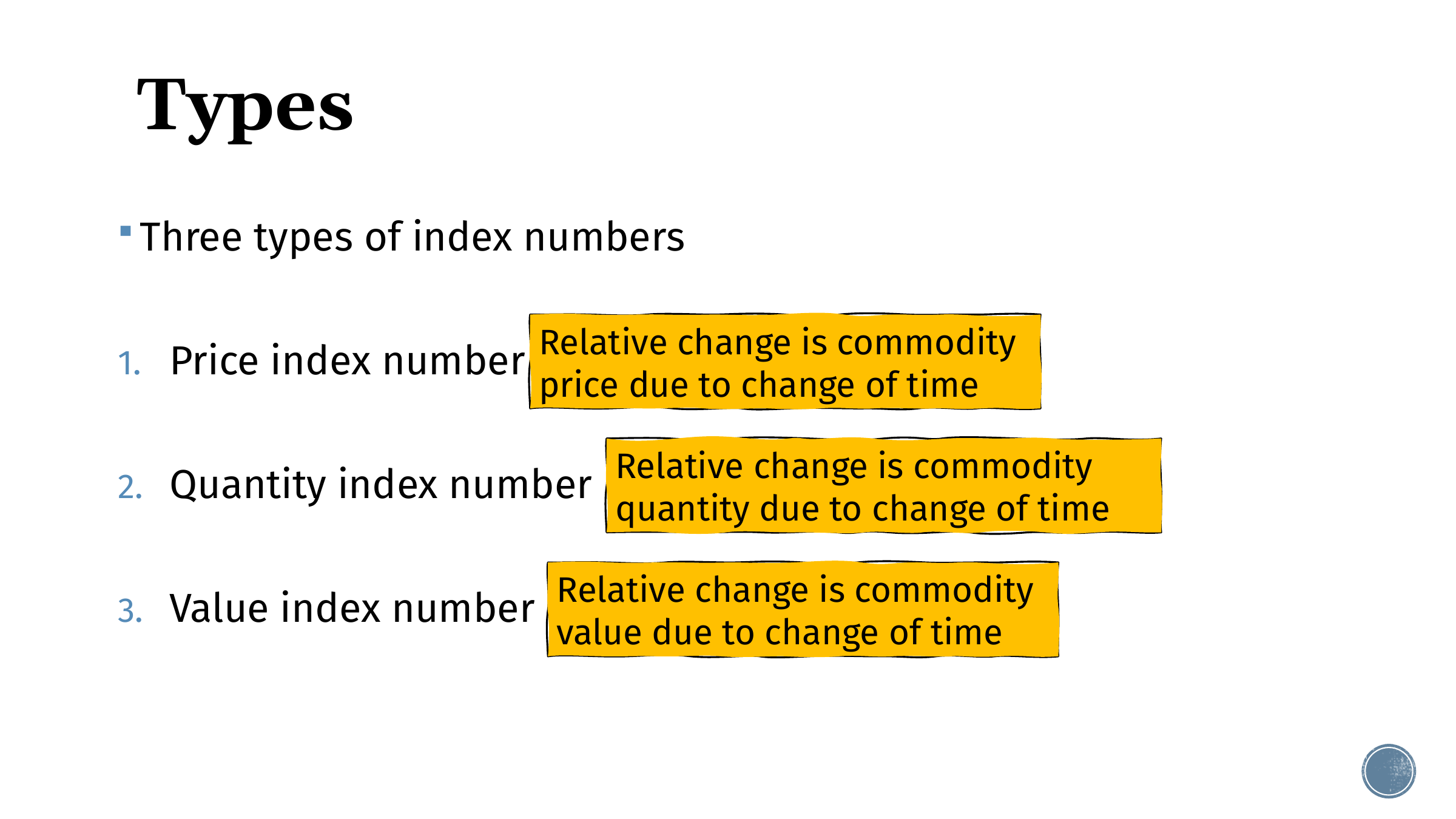

# Types
Three types of index numbers

Price index number

Quantity index number

Value index number
Relative change is commodity price due to change of time
Relative change is commodity quantity due to change of time
Relative change is commodity value due to change of time